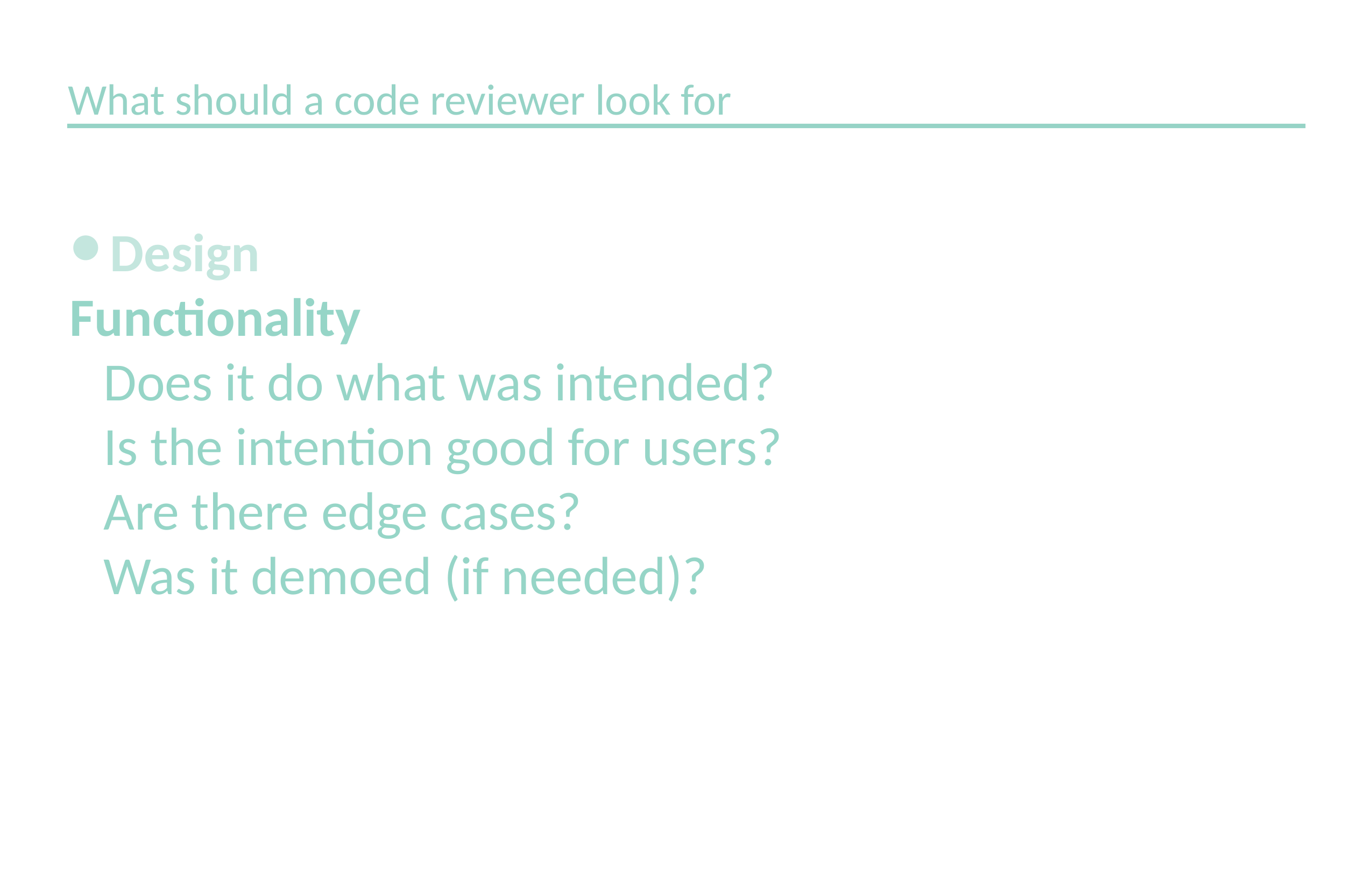

What should a code reviewer look for

# Design
Functionality
Does it do what was intended?
Is the intention good for users?
Are there edge cases?
Was it demoed (if needed)?